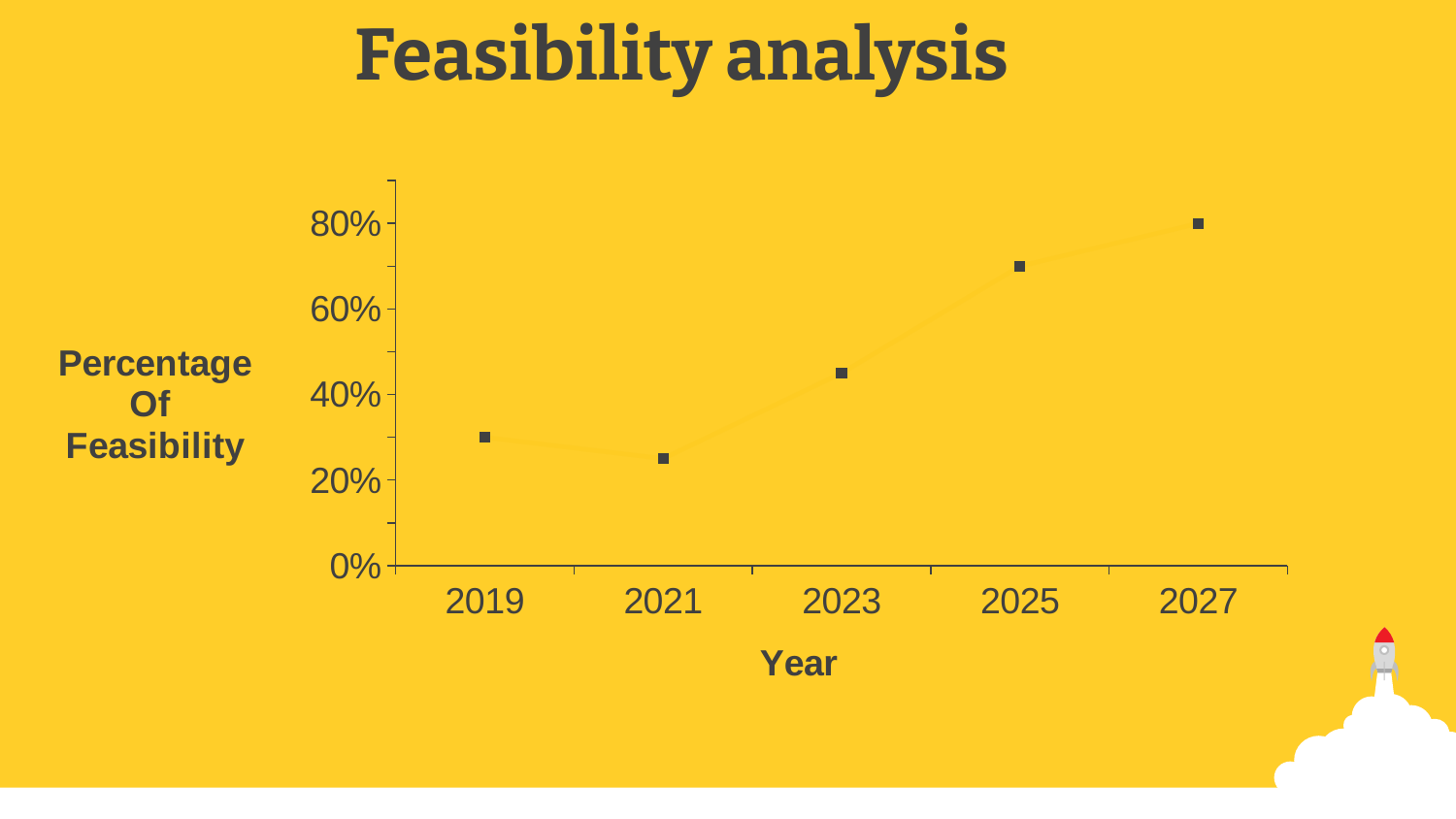

Feasibility analysis

### Chart

| Category | Series 1 | Column1 | Column2 |
|---|---|---|---|
| 2019 | 0.3 | None | None |
| 2021 | 0.25 | None | None |
| 2023 | 0.45 | None | None |
| 2025 | 0.7 | None | None |
| 2027 | 0.8 | None | None |